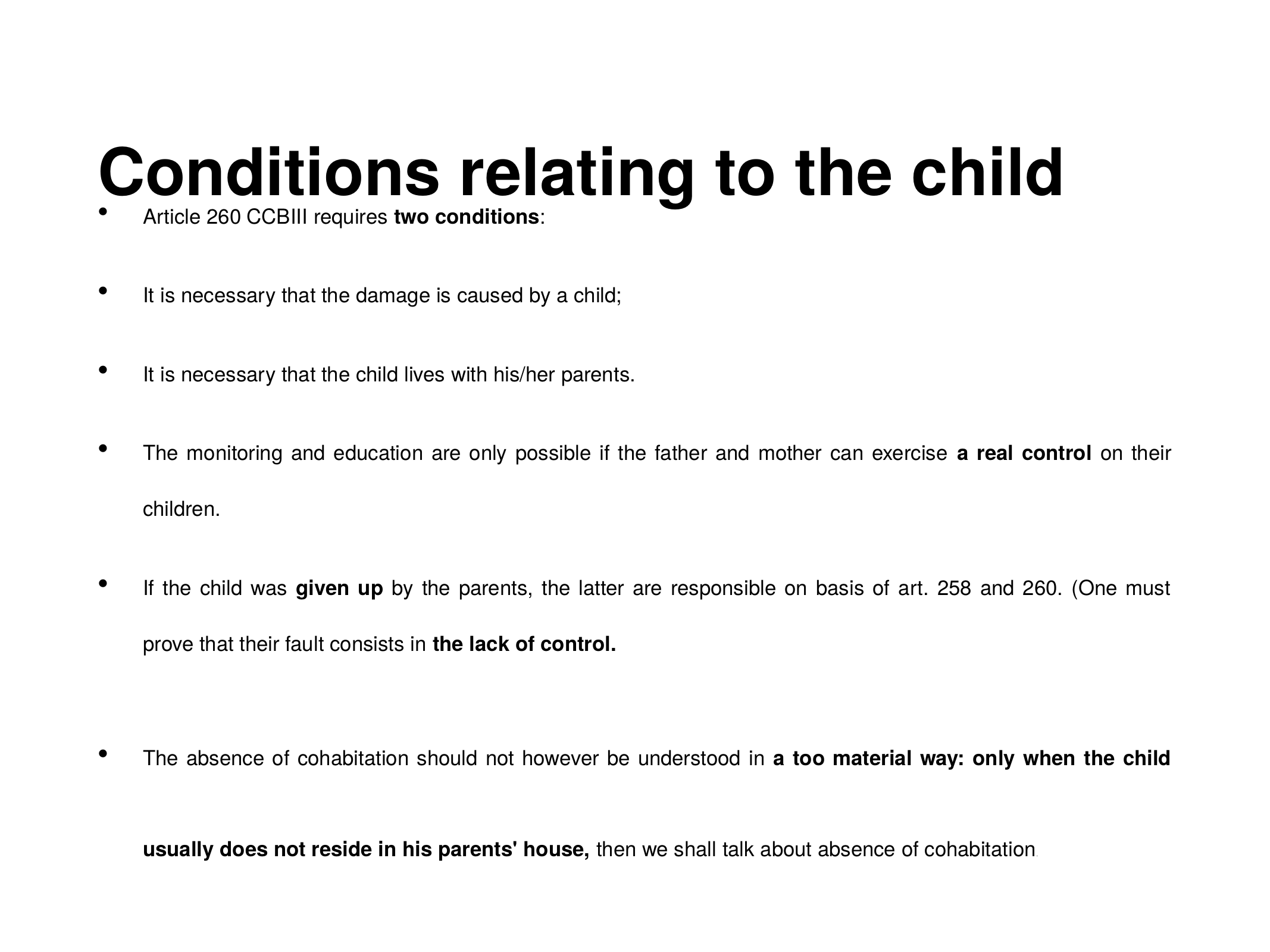

# Conditions relating to the child
Article 260 CCBIII requires two conditions:
It is necessary that the damage is caused by a child;
It is necessary that the child lives with his/her parents.
The monitoring and education are only possible if the father and mother can exercise a real control on their children.
If the child was given up by the parents, the latter are responsible on basis of art. 258 and 260. (One must prove that their fault consists in the lack of control.
The absence of cohabitation should not however be understood in a too material way: only when the child usually does not reside in his parents' house, then we shall talk about absence of cohabitation.